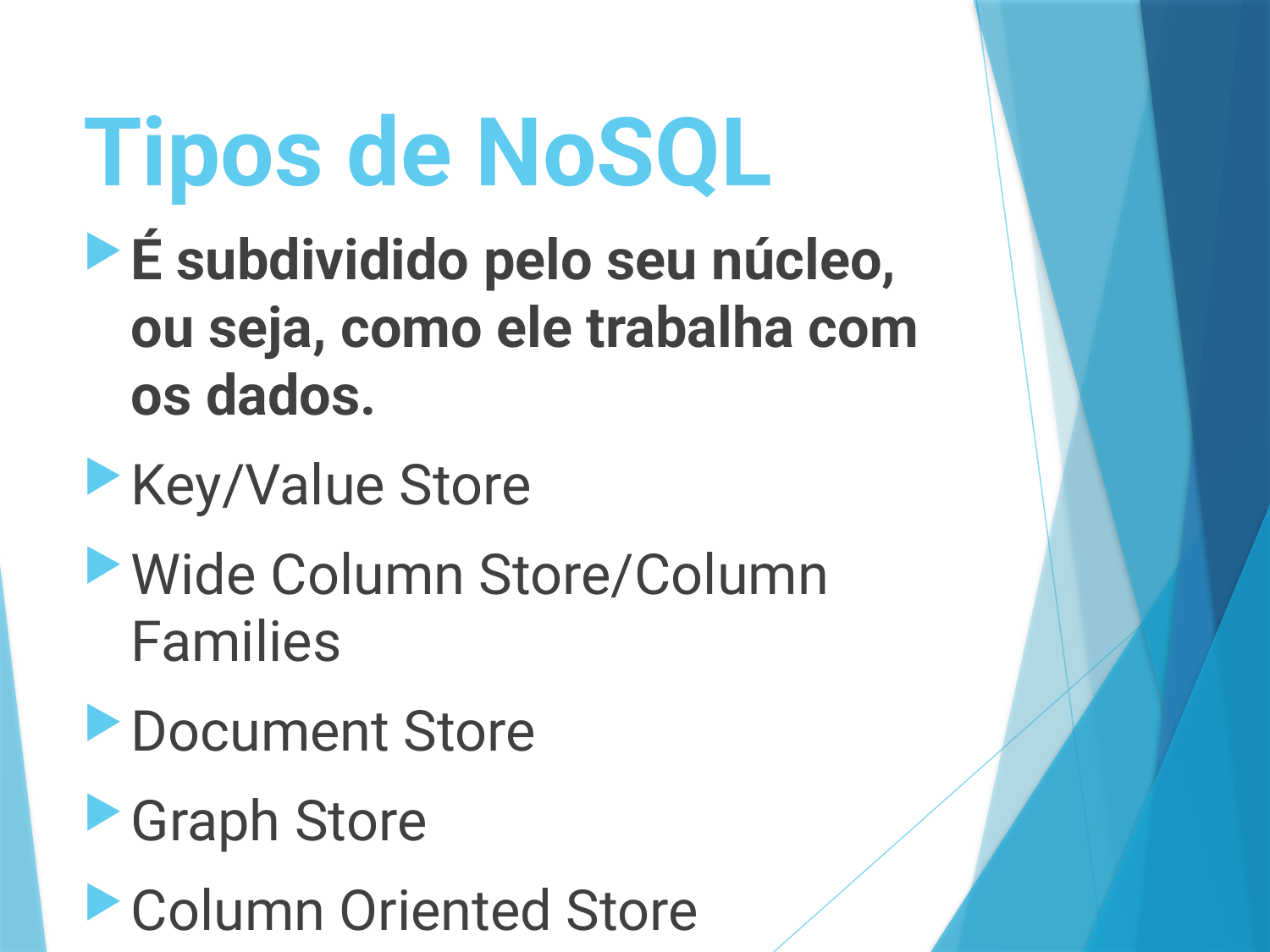

# Tipos de NoSQL
É subdividido pelo seu núcleo, ou seja, como ele trabalha com os dados.
Key/Value Store
Wide Column Store/Column Families
Document Store
Graph Store
Column Oriented Store